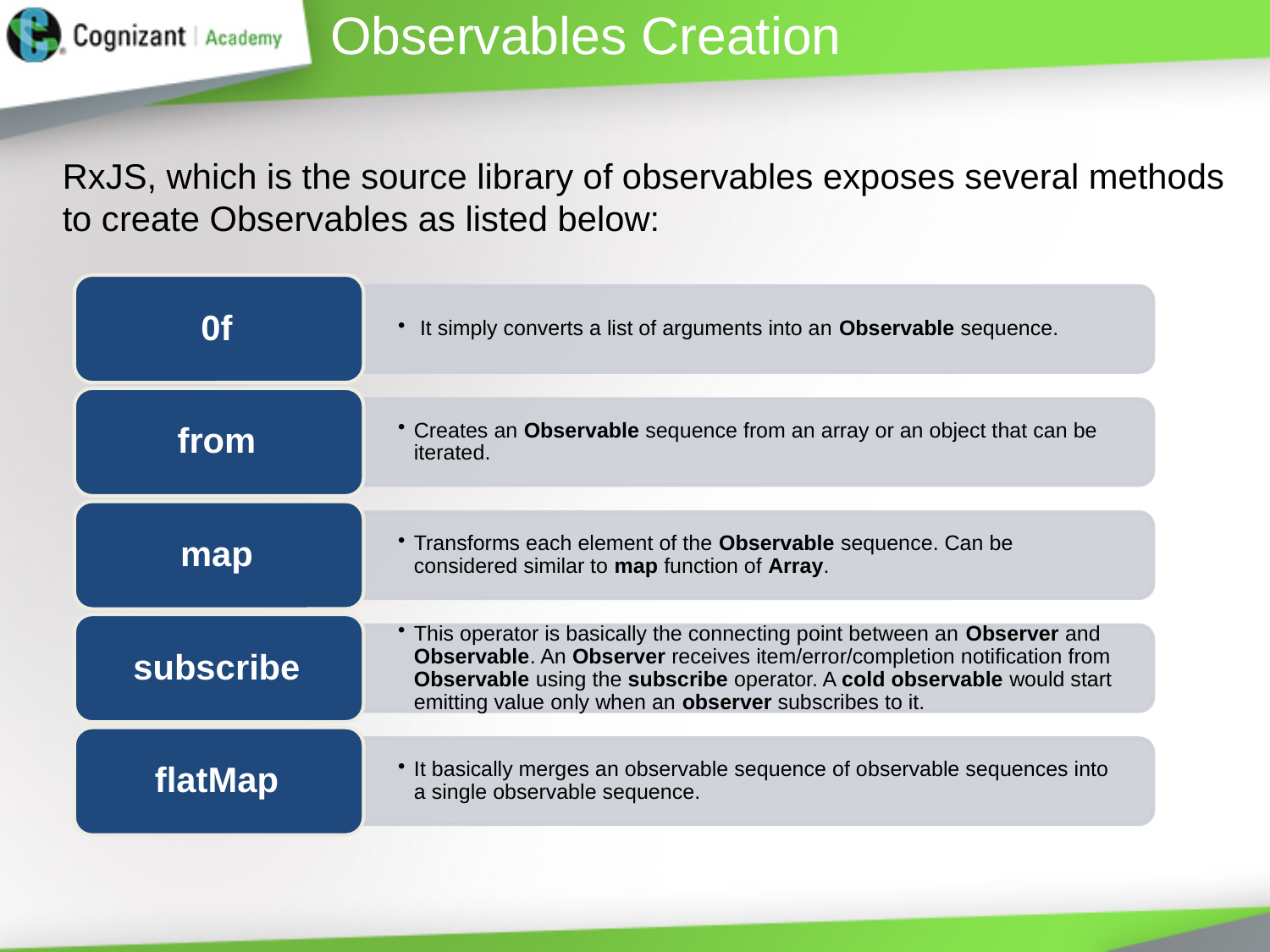

# Observables Creation
RxJS, which is the source library of observables exposes several methods to create Observables as listed below:

 It simply converts a list of arguments into an Observable sequence.
0f
Creates an Observable sequence from an array or an object that can be iterated.
from
Transforms each element of the Observable sequence. Can be considered similar to map function of Array.
map
This operator is basically the connecting point between an Observer and Observable. An Observer receives item/error/completion notification from Observable using the subscribe operator. A cold observable would start emitting value only when an observer subscribes to it.
subscribe
It basically merges an observable sequence of observable sequences into a single observable sequence.
flatMap